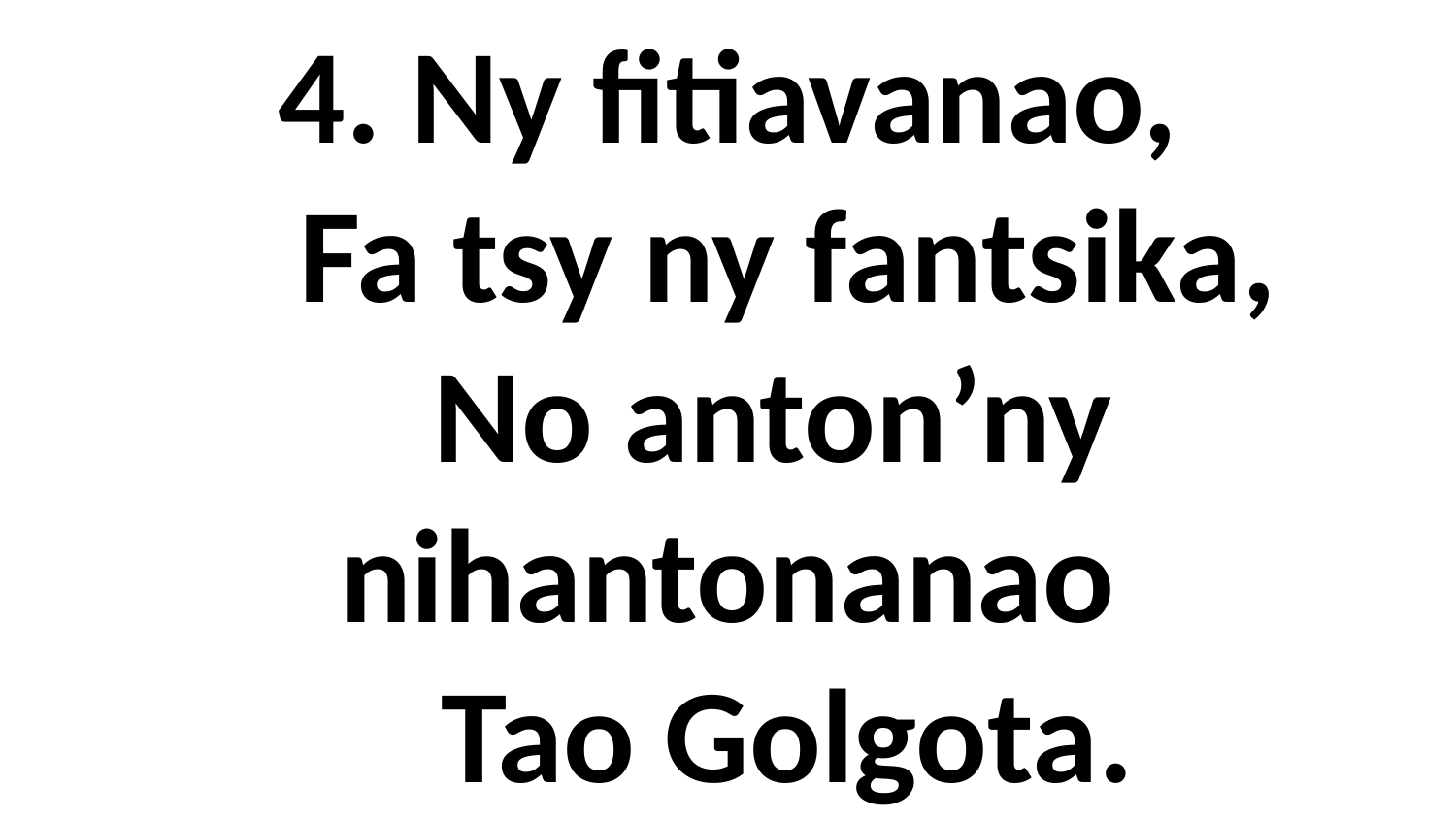

# 4. Ny fitiavanao, Fa tsy ny fantsika, No anton’ny nihantonanao Tao Golgota.